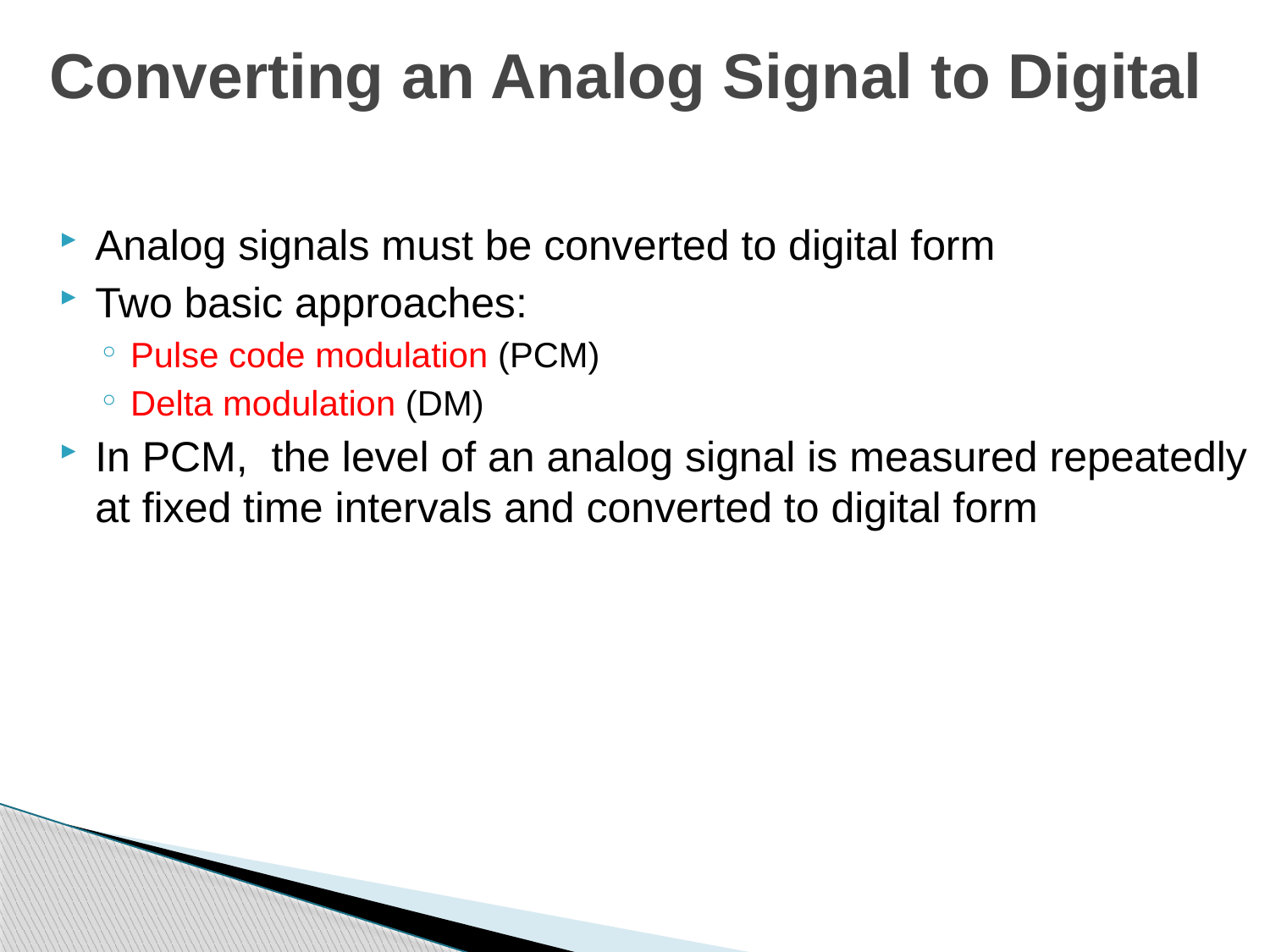

Converting an Analog Signal to Digital
Analog signals must be converted to digital form
Two basic approaches:
Pulse code modulation (PCM)
Delta modulation (DM)
In PCM,  the level of an analog signal is measured repeatedly at fixed time intervals and converted to digital form